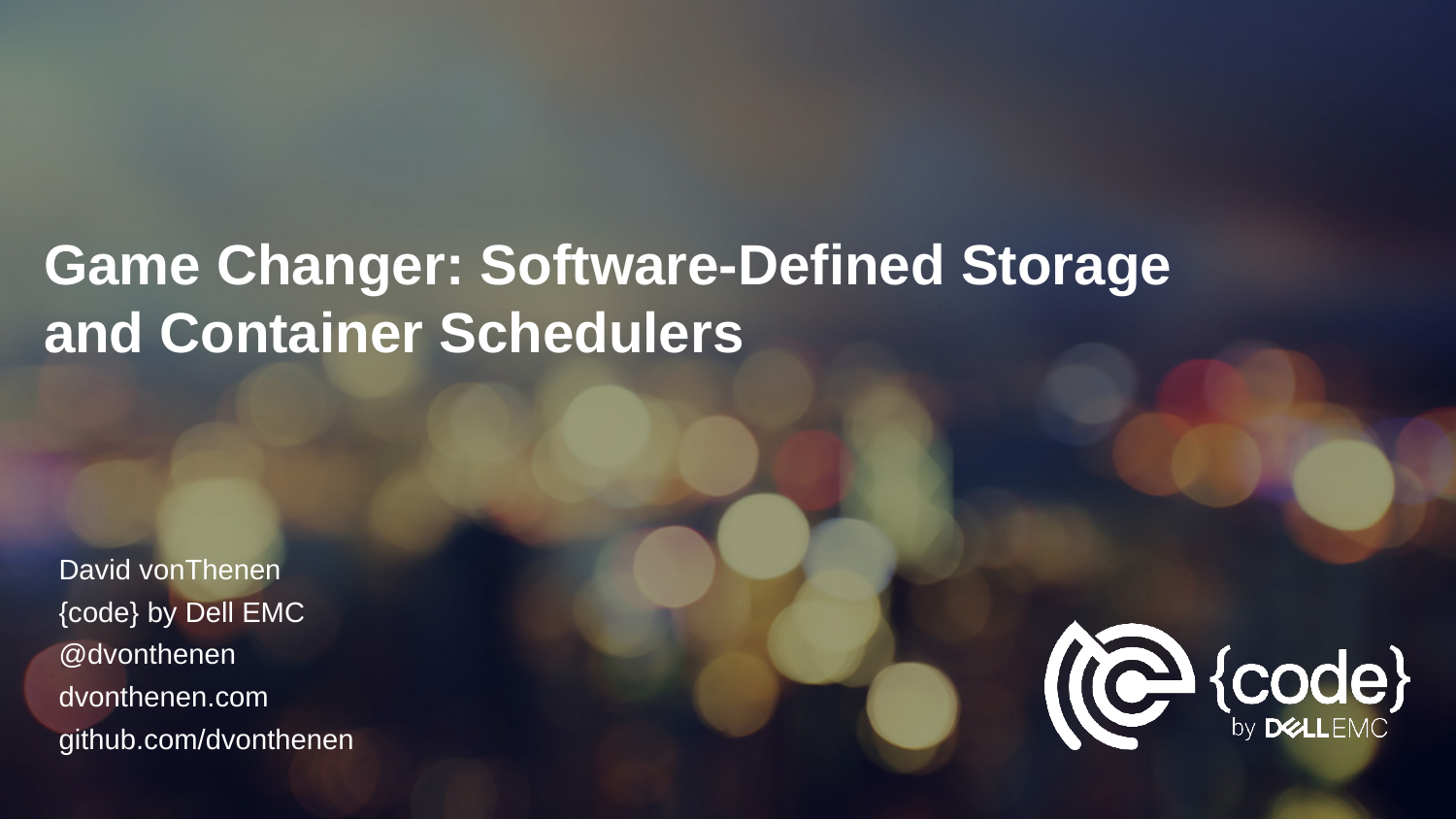

Game Changer: Software-Defined Storage and Container Schedulers
David vonThenen
{code} by Dell EMC
@dvonthenen
dvonthenen.com
github.com/dvonthenen